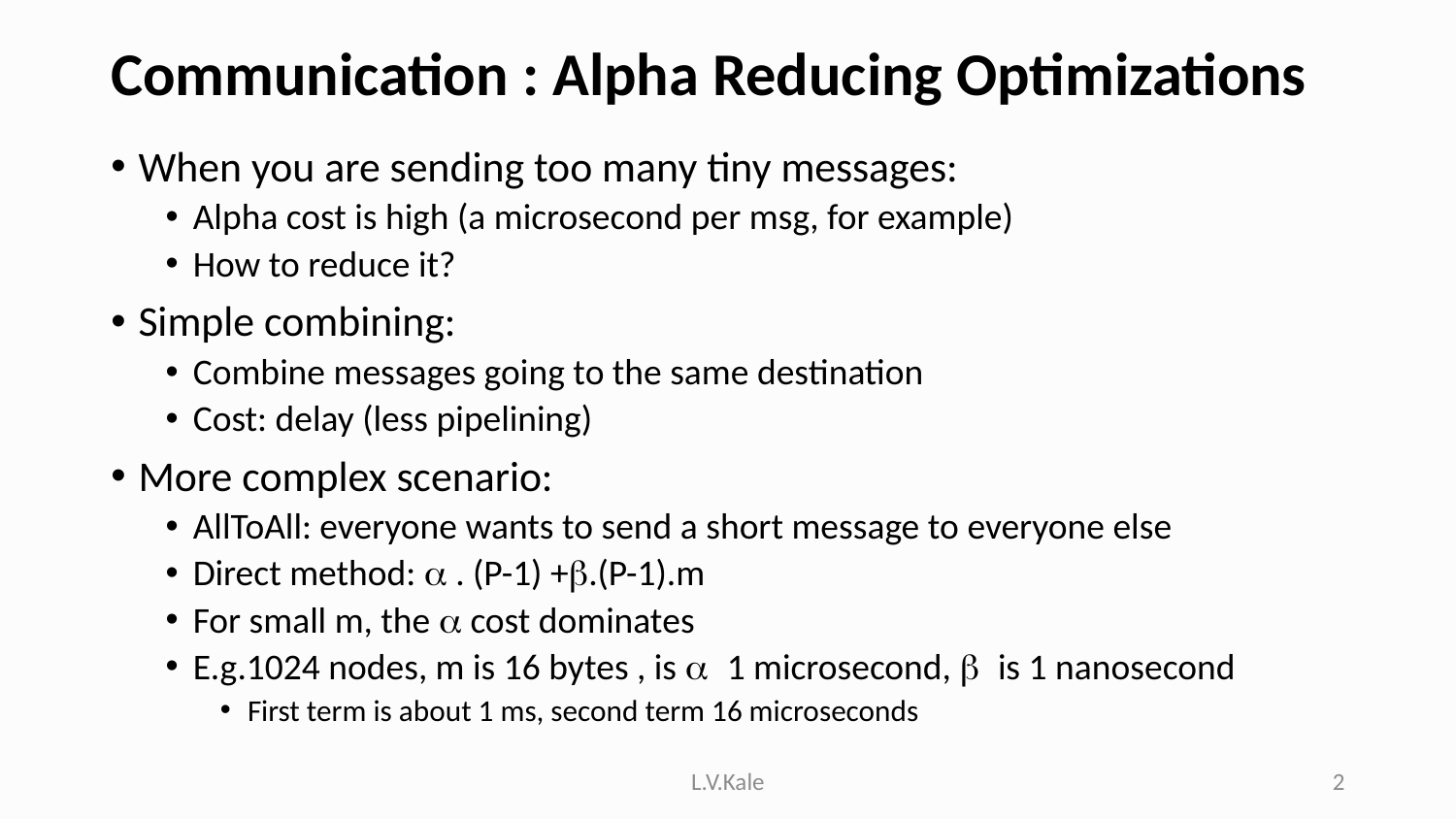

# Communication : Alpha Reducing Optimizations
When you are sending too many tiny messages:
Alpha cost is high (a microsecond per msg, for example)
How to reduce it?
Simple combining:
Combine messages going to the same destination
Cost: delay (less pipelining)
More complex scenario:
AllToAll: everyone wants to send a short message to everyone else
Direct method: α . (P-1) +β.(P-1).m
For small m, the α cost dominates
E.g.1024 nodes, m is 16 bytes , is α 1 microsecond, β is 1 nanosecond
First term is about 1 ms, second term 16 microseconds

L.V.Kale
2